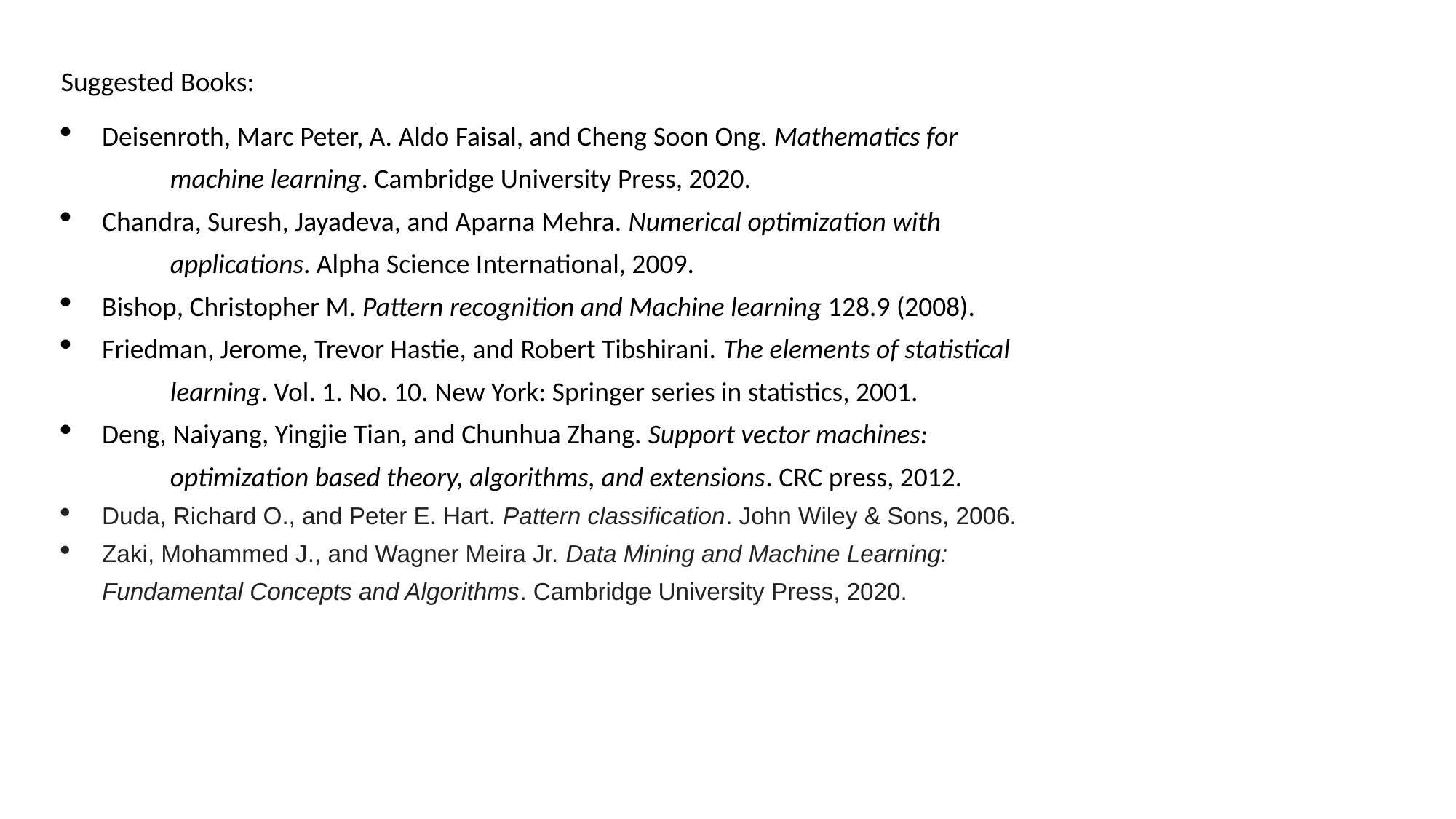

Suggested Books:
Deisenroth, Marc Peter, A. Aldo Faisal, and Cheng Soon Ong. Mathematics for
machine learning. Cambridge University Press, 2020.
Chandra, Suresh, Jayadeva, and Aparna Mehra. Numerical optimization with
applications. Alpha Science International, 2009.
Bishop, Christopher M. Pattern recognition and Machine learning 128.9 (2008).
Friedman, Jerome, Trevor Hastie, and Robert Tibshirani. The elements of statistical
learning. Vol. 1. No. 10. New York: Springer series in statistics, 2001.
Deng, Naiyang, Yingjie Tian, and Chunhua Zhang. Support vector machines:
optimization based theory, algorithms, and extensions. CRC press, 2012.
Duda, Richard O., and Peter E. Hart. Pattern classification. John Wiley & Sons, 2006.
Zaki, Mohammed J., and Wagner Meira Jr. Data Mining and Machine Learning: Fundamental Concepts and Algorithms. Cambridge University Press, 2020.